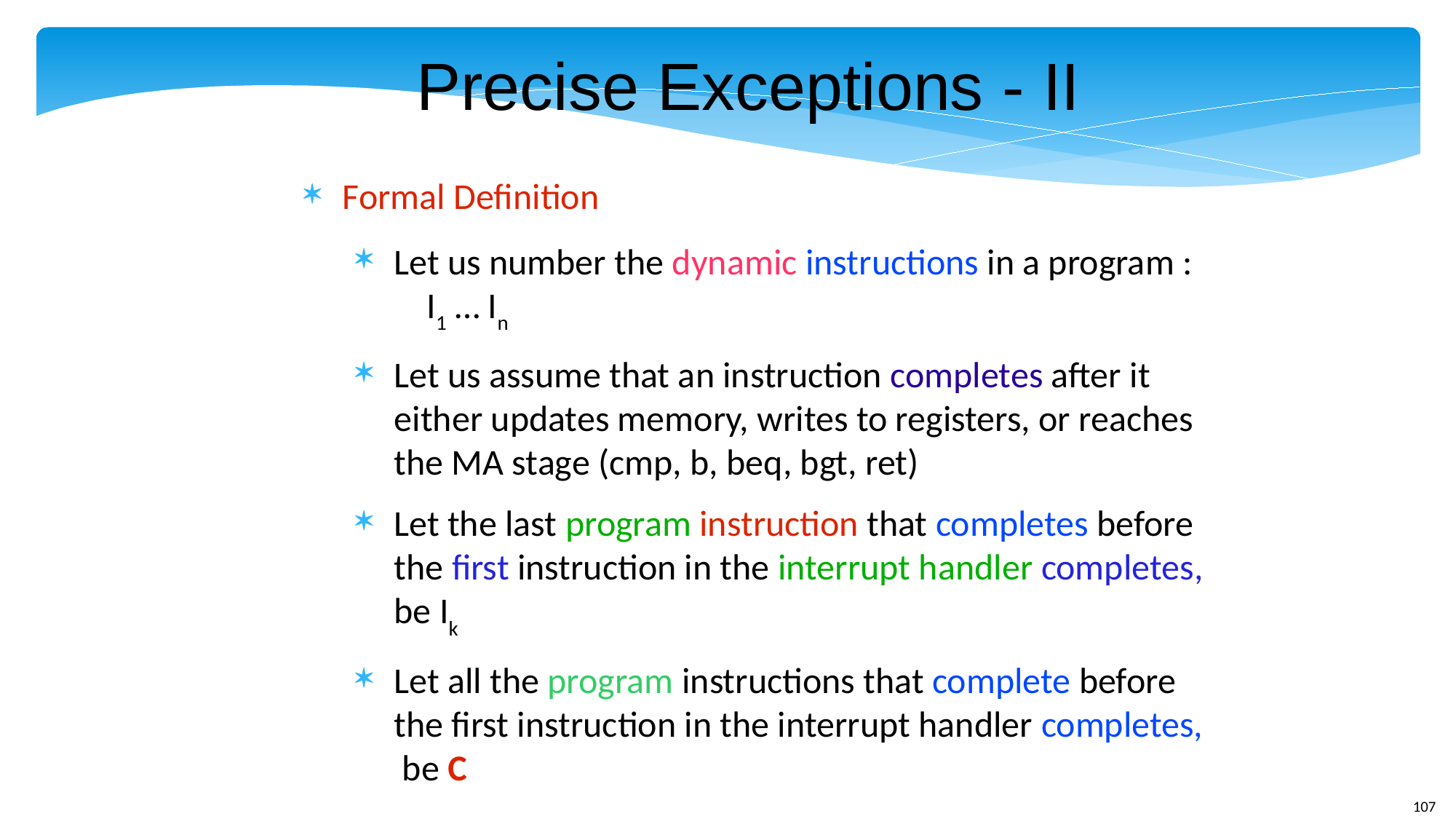

Precise Exceptions - II
Formal Definition
Let us number the dynamic instructions in a program :      I1 … In
Let us assume that an instruction completes after it either updates memory, writes to registers, or reaches the MA stage (cmp, b, beq, bgt, ret)
Let the last program instruction that completes before the first instruction in the interrupt handler completes, be Ik
Let all the program instructions that complete before the first instruction in the interrupt handler completes,  be C